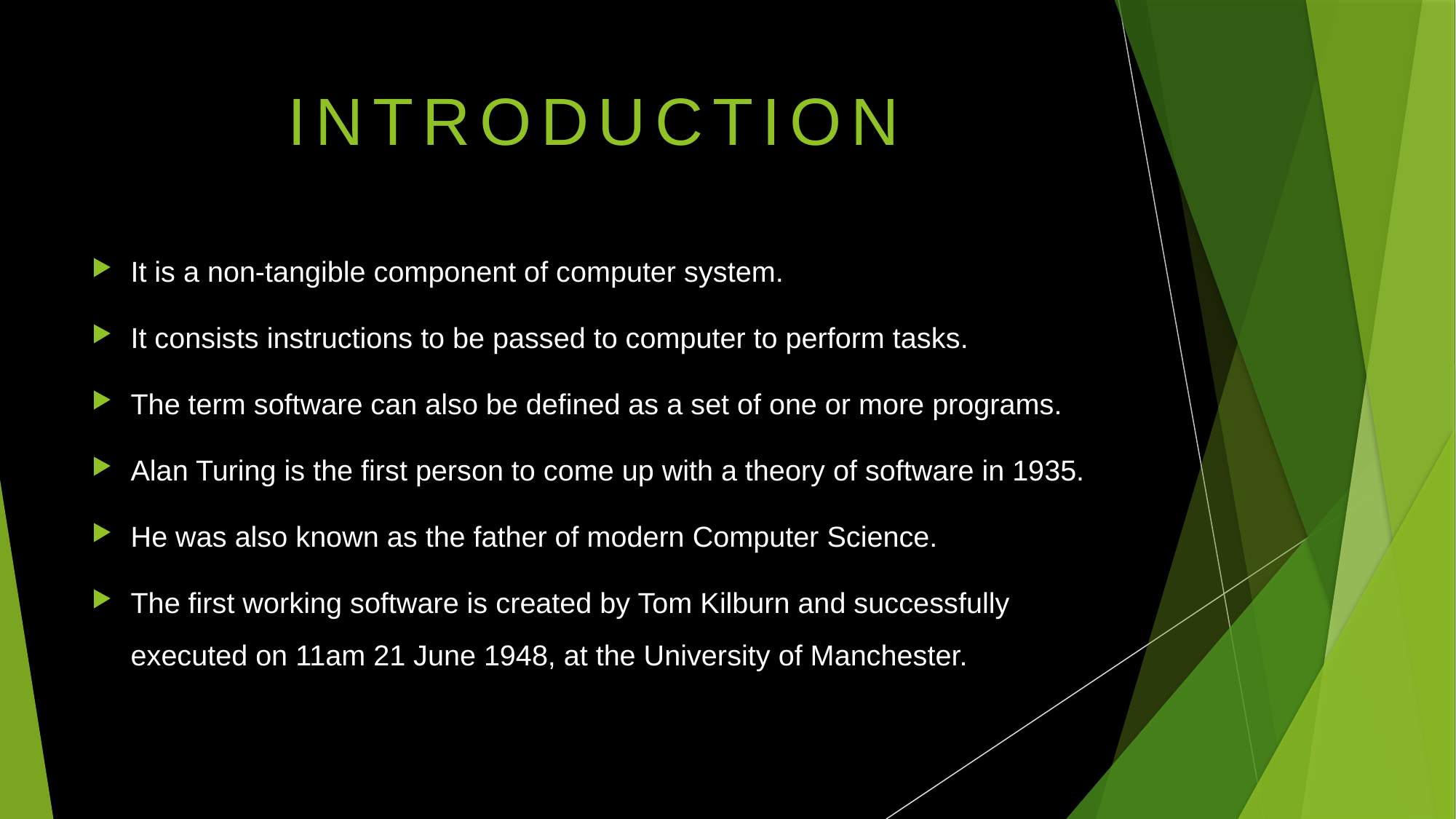

# INTRODUCTION
It is a non-tangible component of computer system.
It consists instructions to be passed to computer to perform tasks.
The term software can also be defined as a set of one or more programs.
Alan Turing is the first person to come up with a theory of software in 1935.
He was also known as the father of modern Computer Science.
The first working software is created by Tom Kilburn and successfully executed on 11am 21 June 1948, at the University of Manchester.